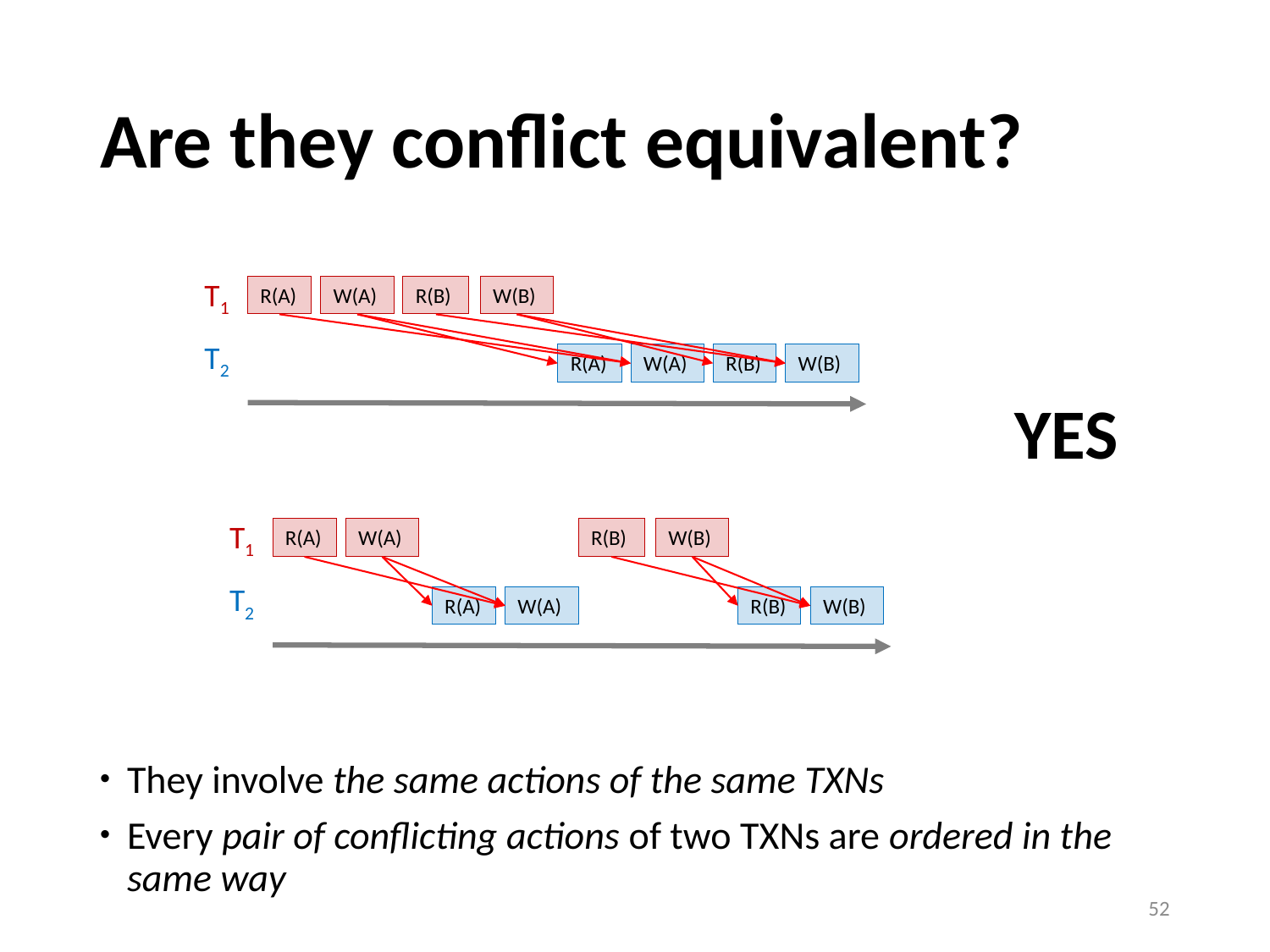

# Are they conflict equivalent?

They involve the same actions of the same TXNs
Every pair of conflicting actions of two TXNs are ordered in the same way

T1
R(A)
W(A)
R(B)
W(B)
T2
R(A)
W(A)
R(B)
W(B)
YES
T1
R(A)
W(A)
R(B)
W(B)
T2
R(A)
W(A)
R(B)
W(B)
52